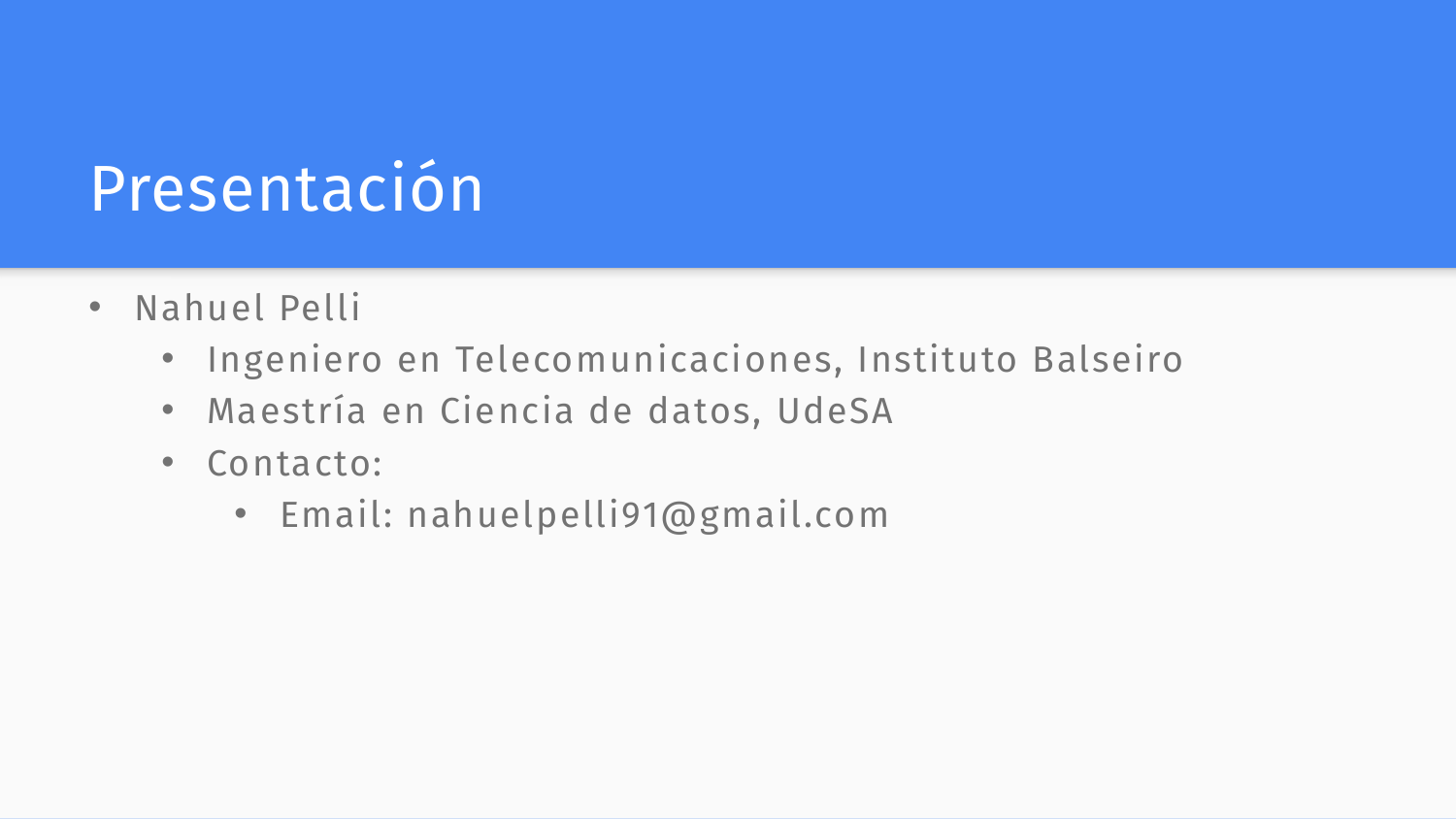

# Presentación
Nahuel Pelli
Ingeniero en Telecomunicaciones, Instituto Balseiro
Maestría en Ciencia de datos, UdeSA
Contacto:
Email: nahuelpelli91@gmail.com